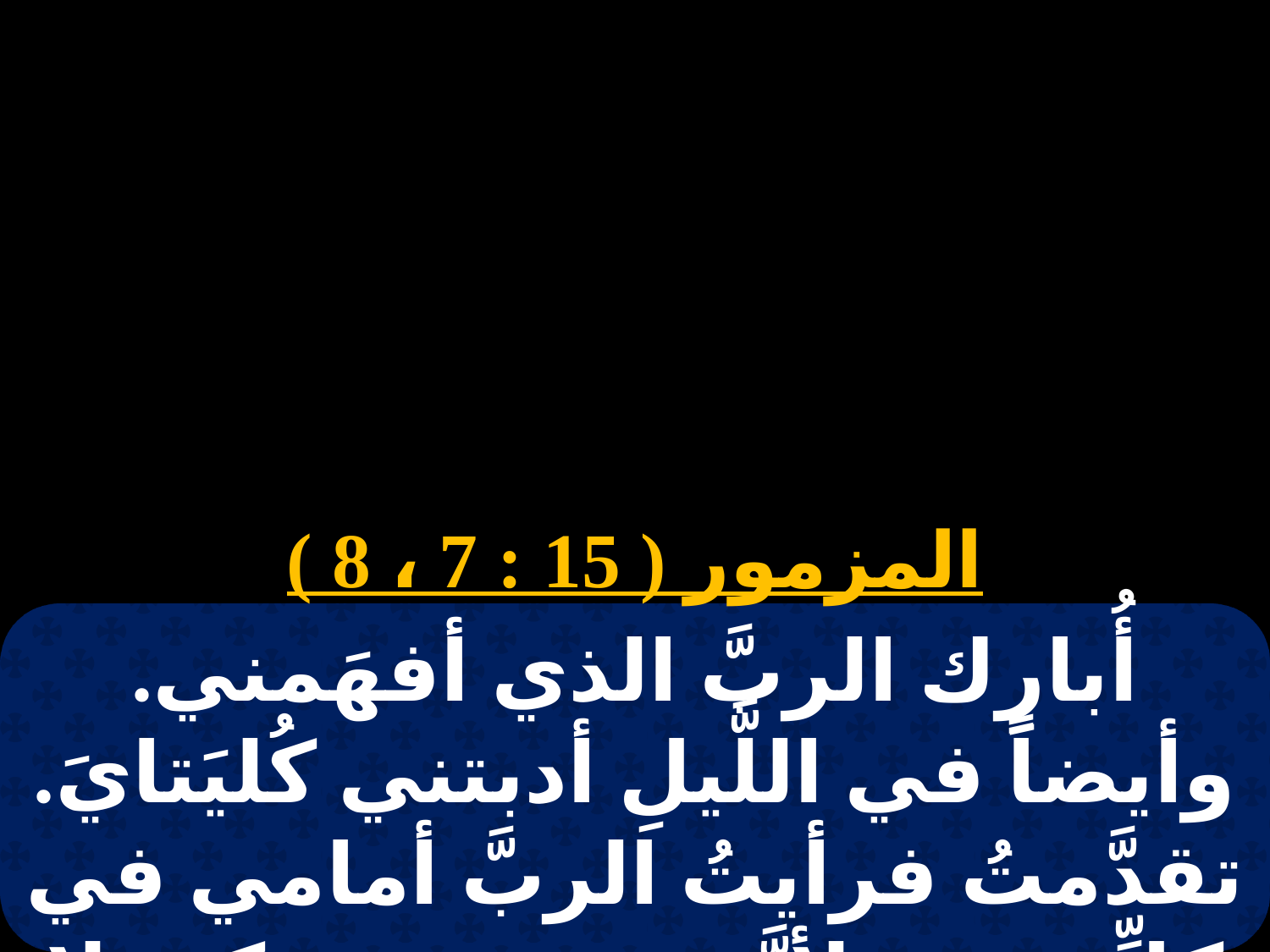

# 2 بؤونه
المزمور ( 15 : 7 ، 8 )
أُبارِك الربَّ الذي أفهَمني. وأيضاً في اللَّيلِ أدبتني كُليَتايَ. تقدَّمتُ فرأيتُ الربَّ أمامي في كلِّ حينٍ، لأنَّه عن يميني كي لا أتَزَعزَعُ.